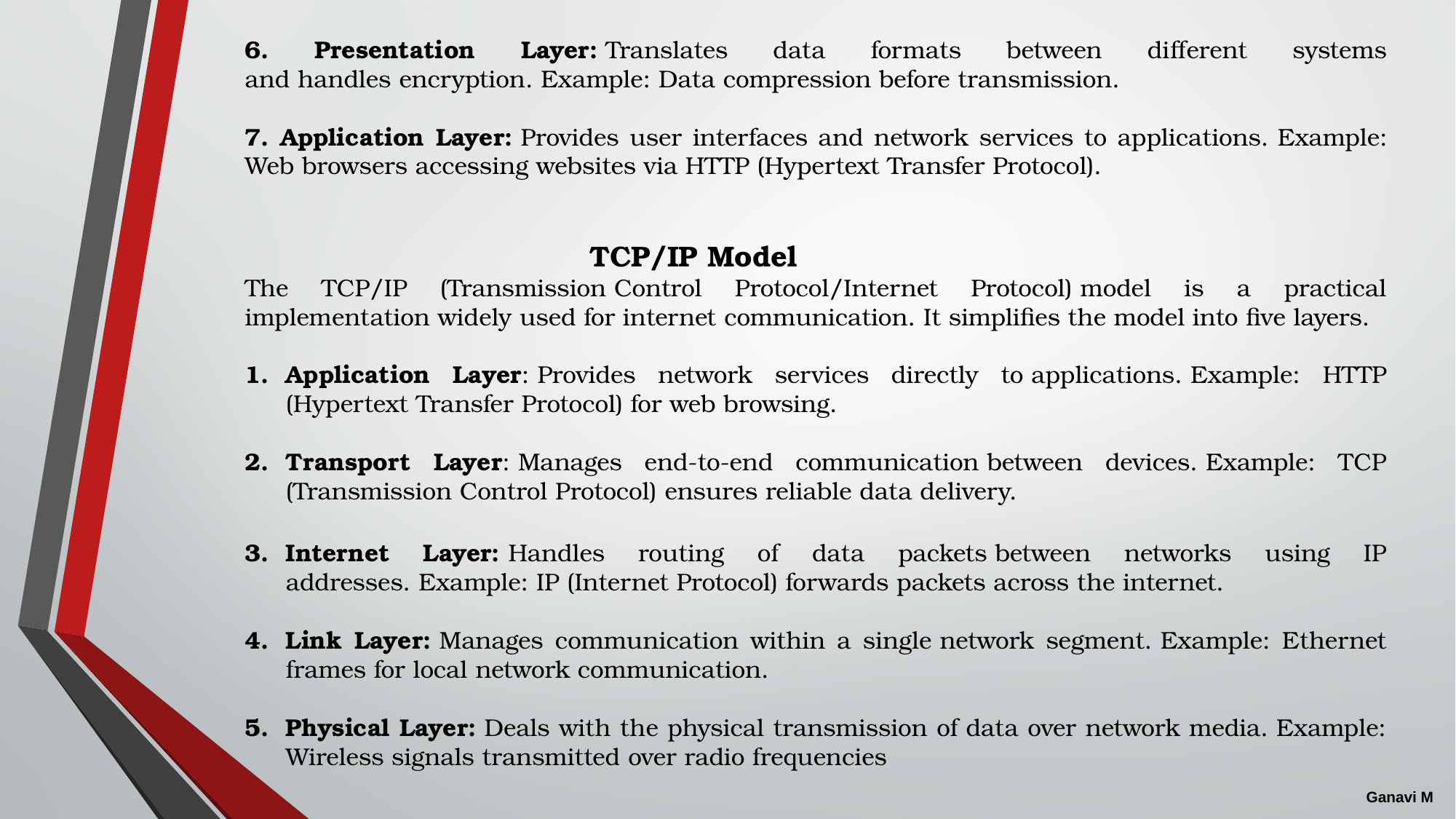

6. Presentation Layer: Translates data formats between different systems and handles encryption. Example: Data compression before transmission.

7. Application Layer:​ Provides user interfaces and network services to applications.​ Example: Web browsers accessing websites via HTTP (Hypertext Transfer Protocol).​

            TCP/IP Model
The TCP/IP (Transmission Control Protocol/Internet Protocol) model is a practical implementation widely used for internet communication. It simplifies the model into five layers.

Application Layer: Provides network services directly to applications. Example: HTTP (Hypertext Transfer Protocol) for web browsing.

Transport Layer: Manages end-to-end communication between devices. Example: TCP (Transmission Control Protocol) ensures reliable data delivery.

Internet Layer: Handles routing of data packets between networks using IP addresses. Example: IP (Internet Protocol) forwards packets across the internet.

Link Layer: Manages communication within a single network segment. Example: Ethernet frames for local network communication.

Physical Layer: Deals with the physical transmission of data over network media. Example: Wireless signals transmitted over radio frequencies

​
Ganavi M